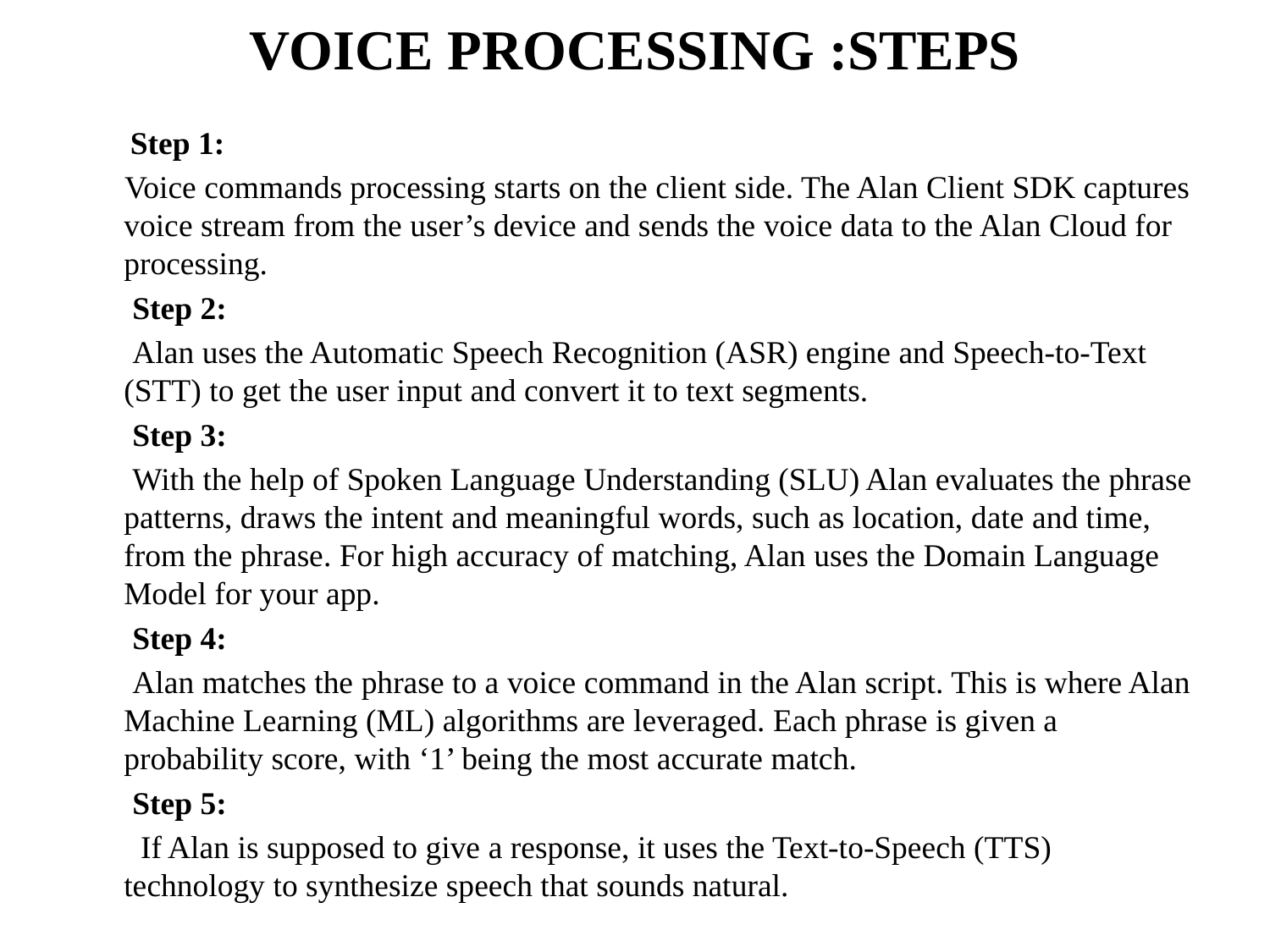

# VOICE PROCESSING :STEPS
       Step 1:
      Voice commands processing starts on the client side. The Alan Client SDK captures voice stream from the user’s device and sends the voice data to the Alan Cloud for processing.
       Step 2:
       Alan uses the Automatic Speech Recognition (ASR) engine and Speech-to-Text (STT) to get the user input and convert it to text segments.
       Step 3:
       With the help of Spoken Language Understanding (SLU) Alan evaluates the phrase patterns, draws the intent and meaningful words, such as location, date and time, from the phrase. For high accuracy of matching, Alan uses the Domain Language Model for your app.
       Step 4:
       Alan matches the phrase to a voice command in the Alan script. This is where Alan Machine Learning (ML) algorithms are leveraged. Each phrase is given a probability score, with ‘1’ being the most accurate match.
       Step 5:
        If Alan is supposed to give a response, it uses the Text-to-Speech (TTS) technology to synthesize speech that sounds natural.